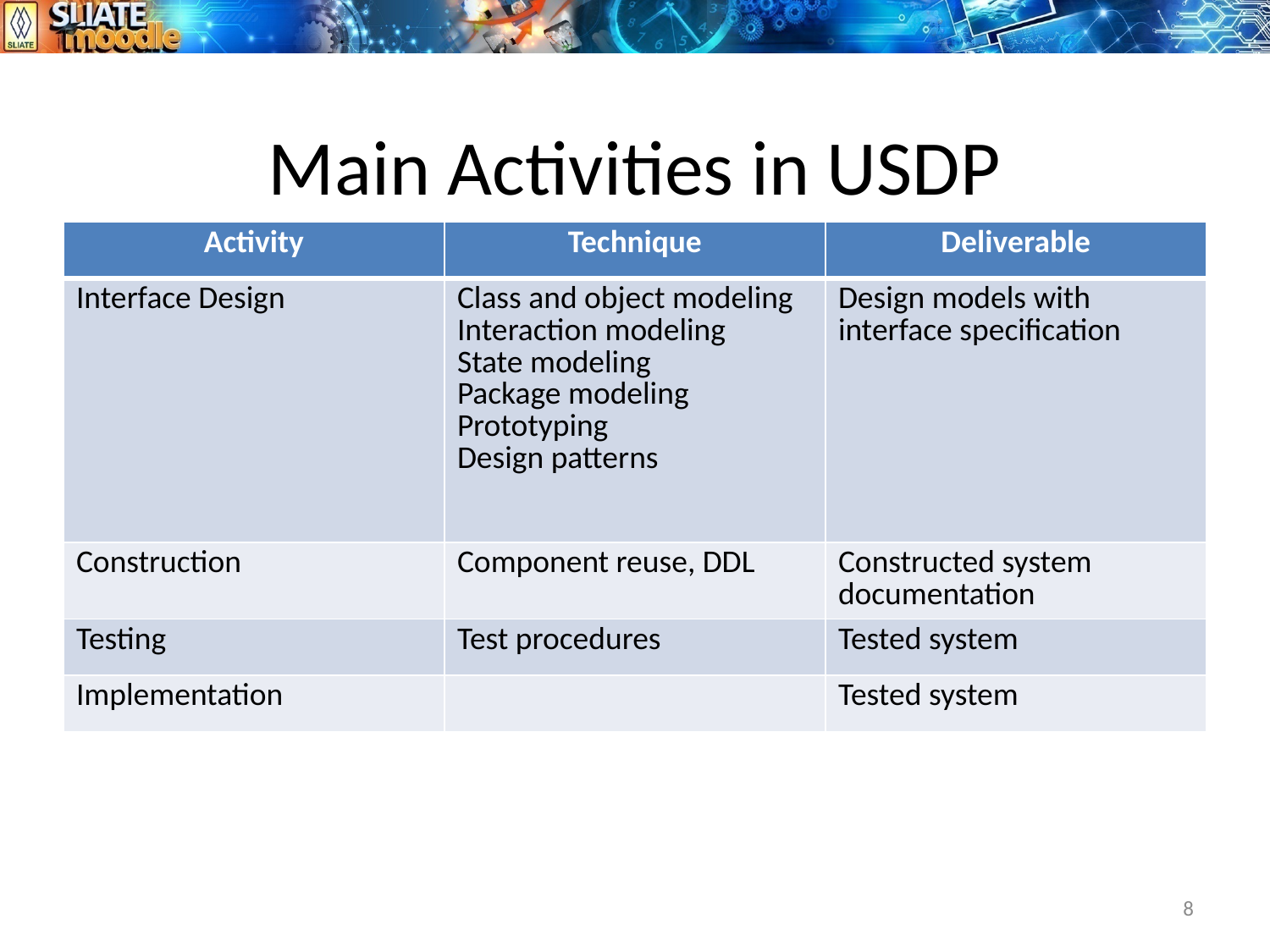

# Main Activities in USDP
| Activity | Technique | Deliverable |
| --- | --- | --- |
| Interface Design | Class and object modeling Interaction modeling State modeling Package modeling Prototyping Design patterns | Design models with interface specification |
| Construction | Component reuse, DDL | Constructed system documentation |
| Testing | Test procedures | Tested system |
| Implementation |  | Tested system |
8